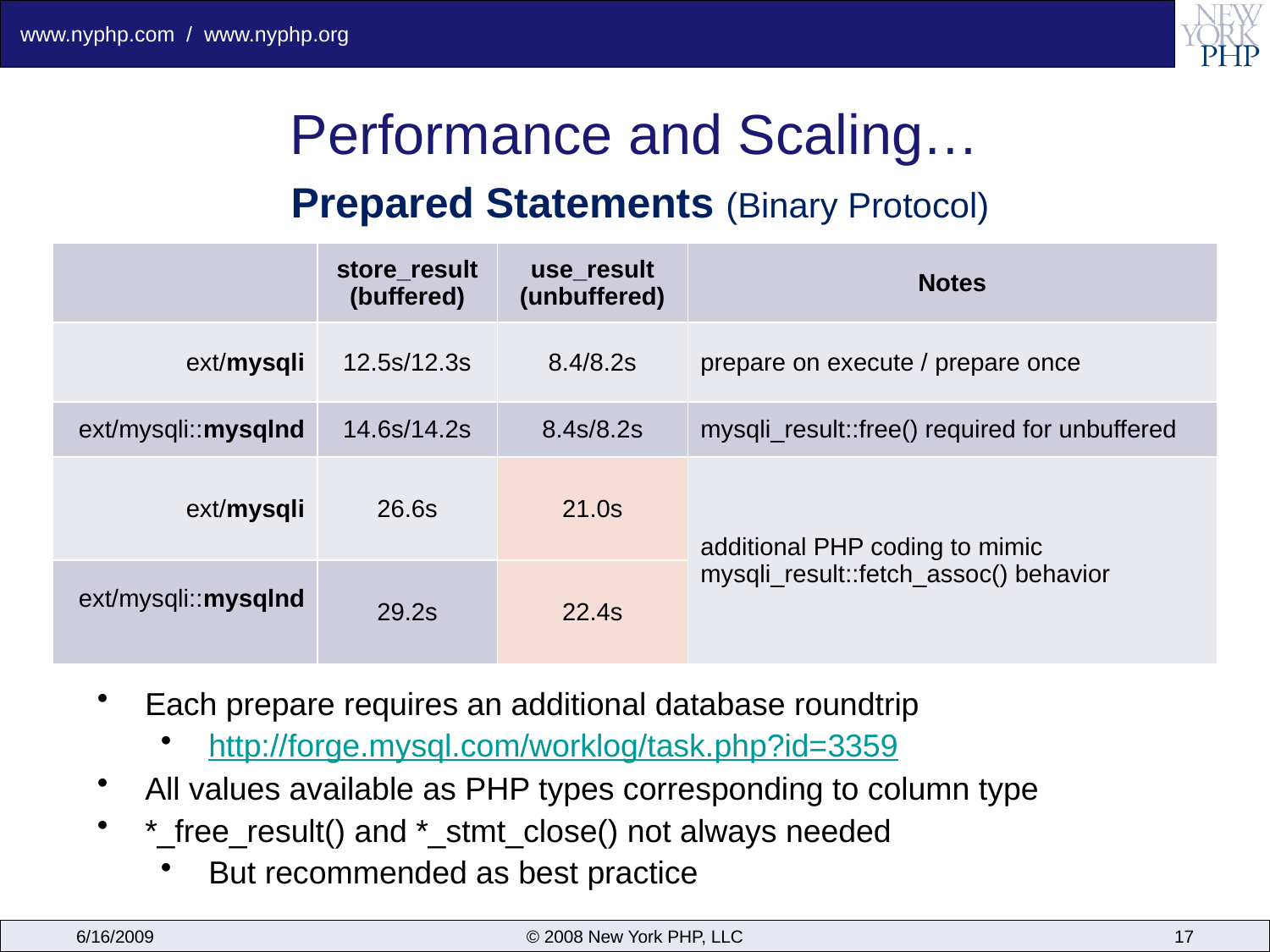

# Performance and Scaling…
Prepared Statements (Binary Protocol)
|  | store\_result (buffered) | use\_result (unbuffered) | Notes |
| --- | --- | --- | --- |
| ext/mysqli | 12.5s/12.3s | 8.4/8.2s | prepare on execute / prepare once |
| ext/mysqli::mysqlnd | 14.6s/14.2s | 8.4s/8.2s | mysqli\_result::free() required for unbuffered |
| ext/mysqli | 26.6s | 21.0s | additional PHP coding to mimic mysqli\_result::fetch\_assoc() behavior |
| ext/mysqli::mysqlnd | 29.2s | 22.4s |  |
Each prepare requires an additional database roundtrip
http://forge.mysql.com/worklog/task.php?id=3359
All values available as PHP types corresponding to column type
*_free_result() and *_stmt_close() not always needed
But recommended as best practice
6/16/2009
© 2008 New York PHP, LLC
17